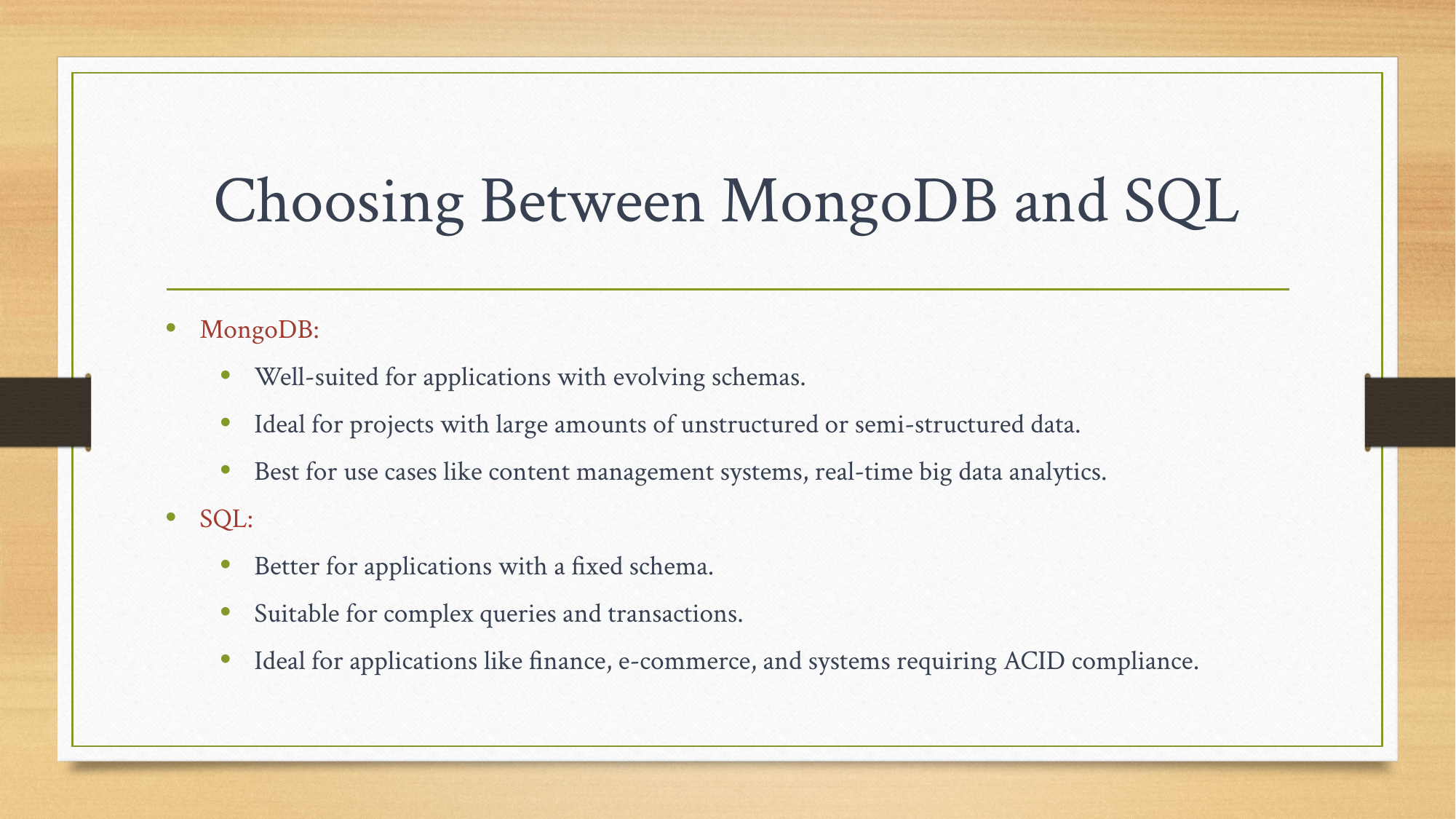

# Choosing Between MongoDB and SQL
MongoDB:
Well-suited for applications with evolving schemas.
Ideal for projects with large amounts of unstructured or semi-structured data.
Best for use cases like content management systems, real-time big data analytics.
SQL:
Better for applications with a fixed schema.
Suitable for complex queries and transactions.
Ideal for applications like finance, e-commerce, and systems requiring ACID compliance.